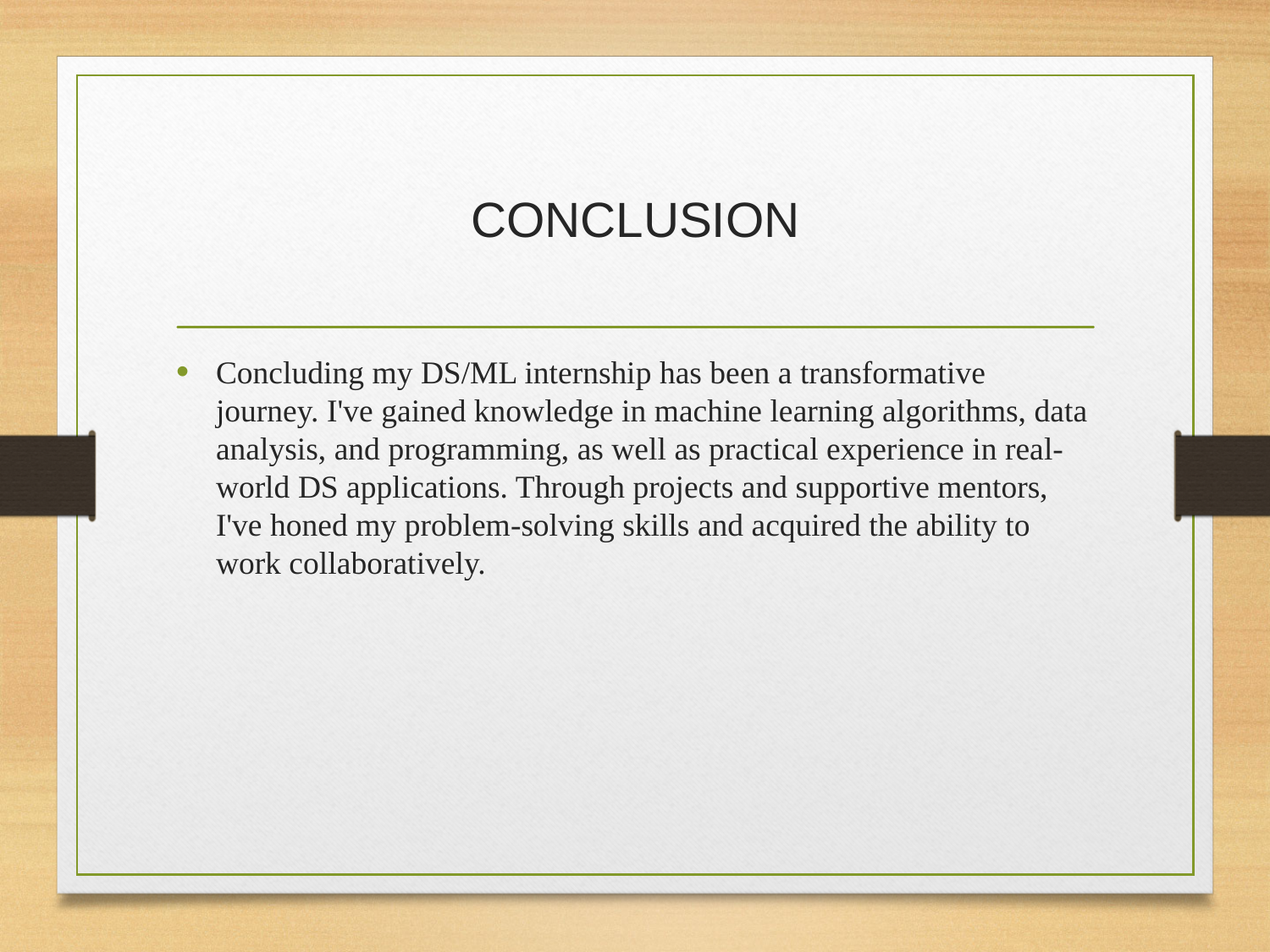

# CONCLUSION
Concluding my DS/ML internship has been a transformative journey. I've gained knowledge in machine learning algorithms, data analysis, and programming, as well as practical experience in real-world DS applications. Through projects and supportive mentors, I've honed my problem-solving skills and acquired the ability to work collaboratively.